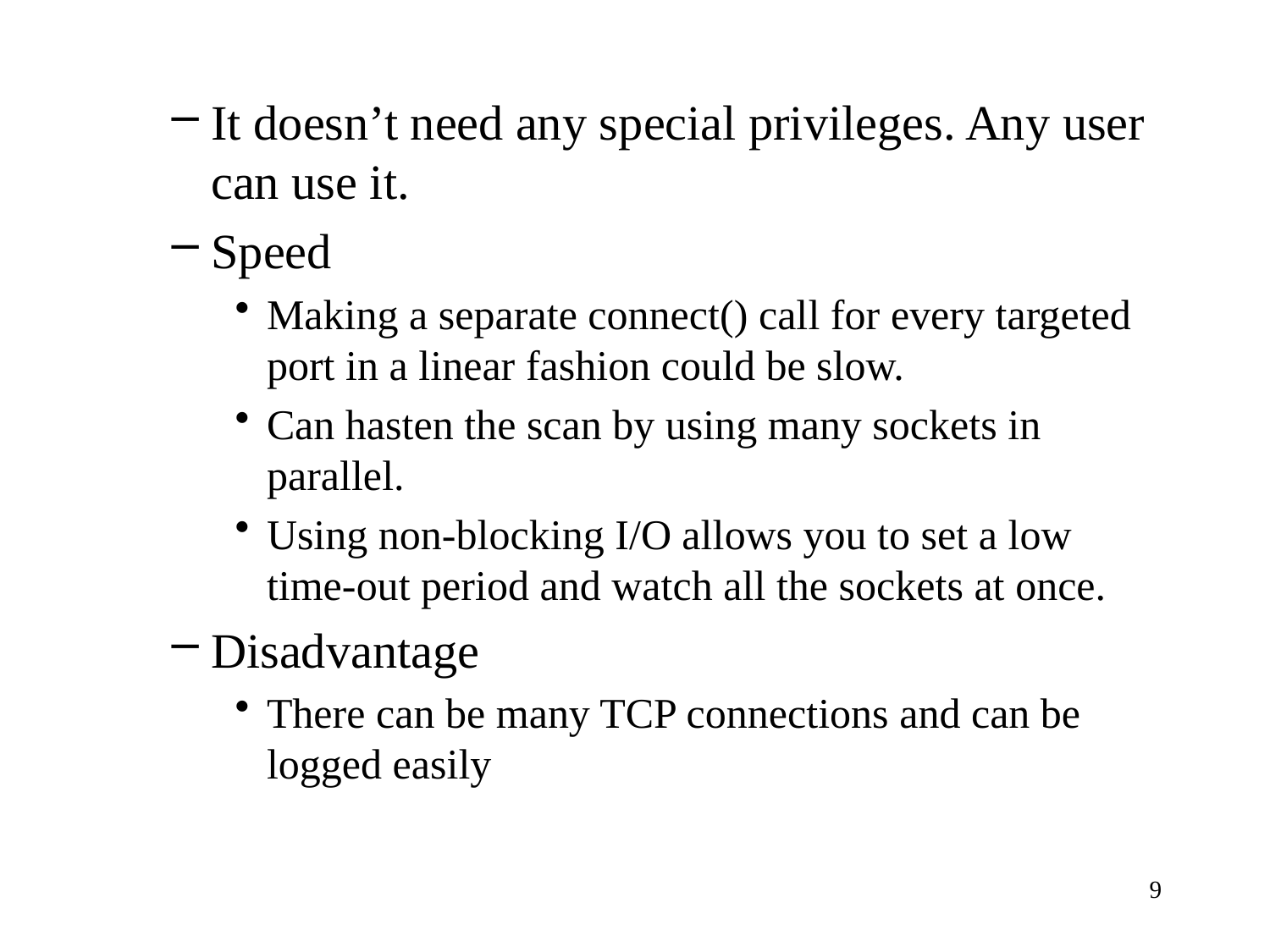

It doesn’t need any special privileges. Any user can use it.
Speed
Making a separate connect() call for every targeted port in a linear fashion could be slow.
Can hasten the scan by using many sockets in parallel.
Using non-blocking I/O allows you to set a low time-out period and watch all the sockets at once.
Disadvantage
There can be many TCP connections and can be logged easily

9